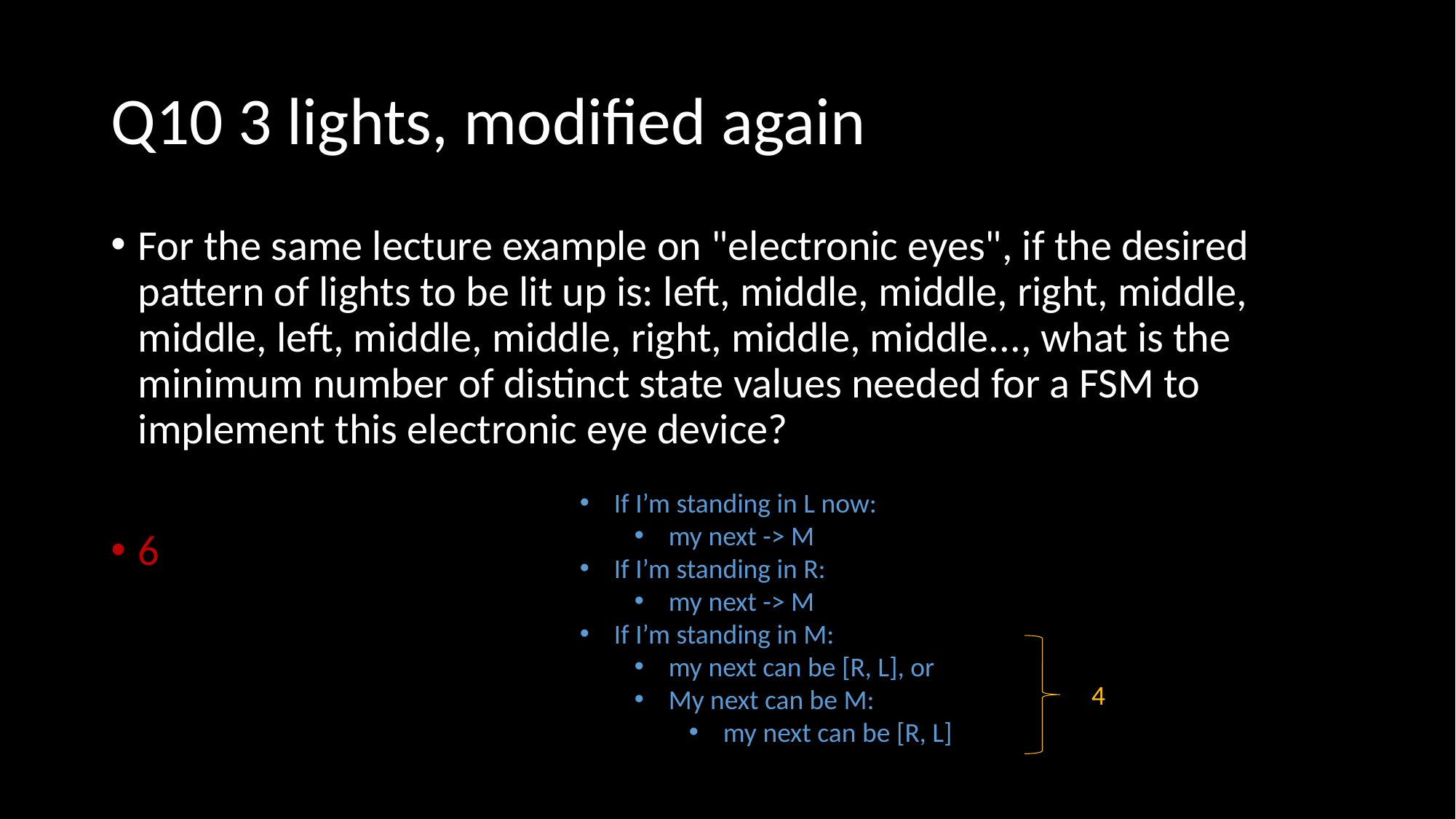

# Q10 3 lights, modified again
For the same lecture example on "electronic eyes", if the desired pattern of lights to be lit up is: left, middle, middle, right, middle, middle, left, middle, middle, right, middle, middle..., what is the minimum number of distinct state values needed for a FSM to implement this electronic eye device?

6
If I’m standing in L now:
my next -> M
If I’m standing in R:
my next -> M
If I’m standing in M:
my next can be [R, L], or
My next can be M:
my next can be [R, L]

4